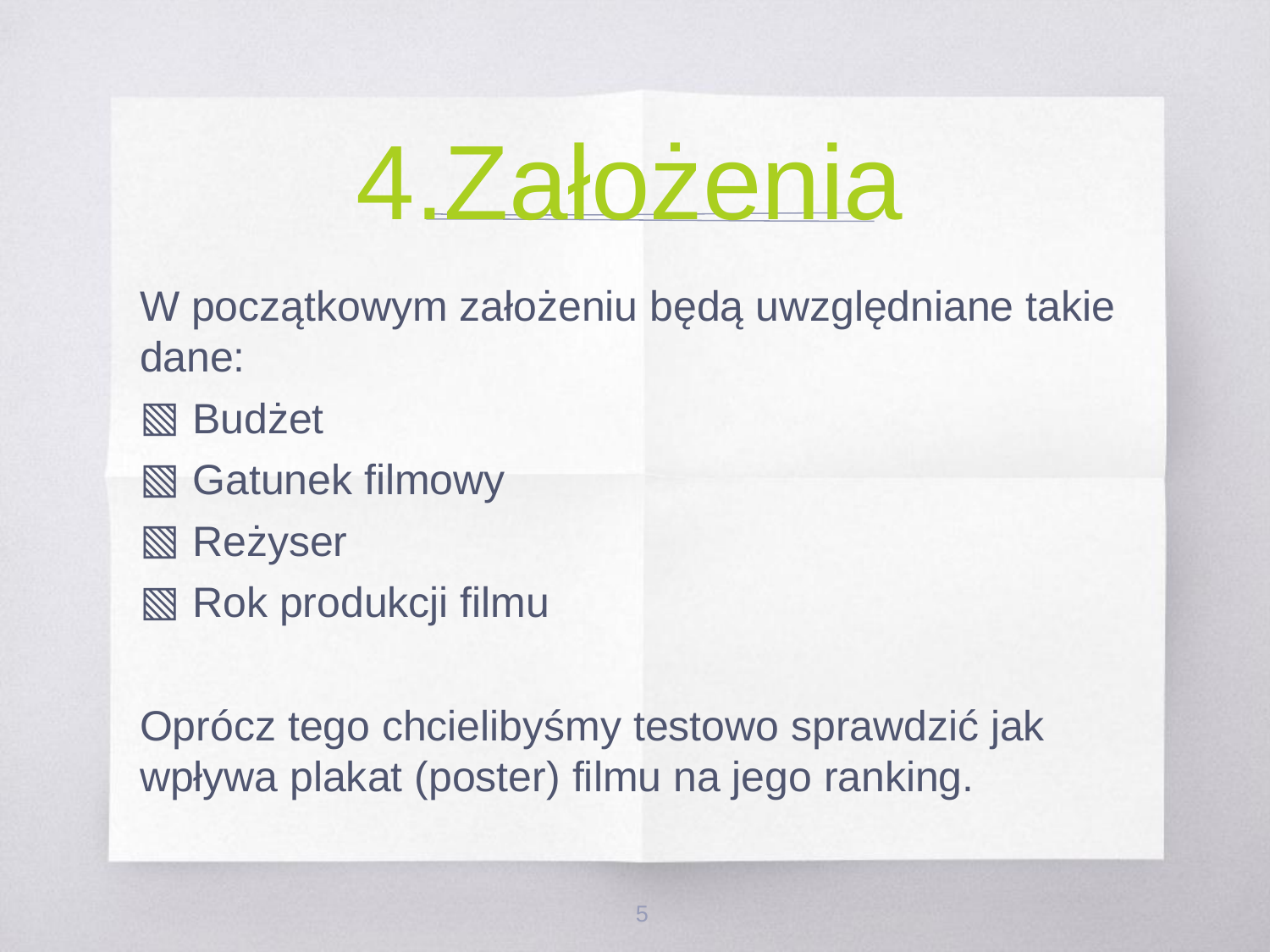

# 4.Założenia
W początkowym założeniu będą uwzględniane takie dane:
Budżet
Gatunek filmowy
Reżyser
Rok produkcji filmu

Oprócz tego chcielibyśmy testowo sprawdzić jak wpływa plakat (poster) filmu na jego ranking.

5